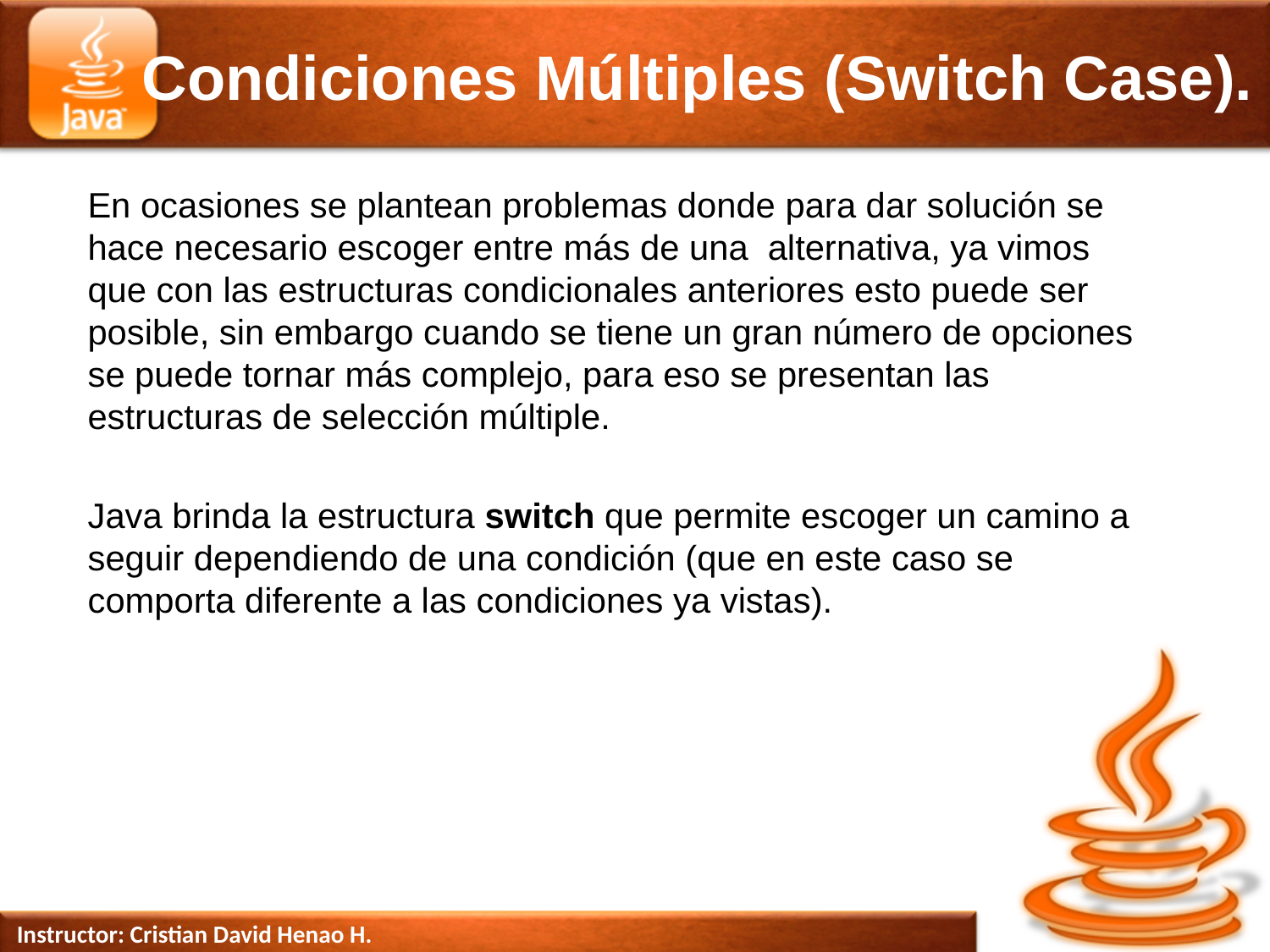

# Condiciones Múltiples (Switch Case).
En ocasiones se plantean problemas donde para dar solución se hace necesario escoger entre más de una  alternativa, ya vimos que con las estructuras condicionales anteriores esto puede ser posible, sin embargo cuando se tiene un gran número de opciones se puede tornar más complejo, para eso se presentan las estructuras de selección múltiple.

Java brinda la estructura switch que permite escoger un camino a seguir dependiendo de una condición (que en este caso se comporta diferente a las condiciones ya vistas).

Instructor: Cristian David Henao H.